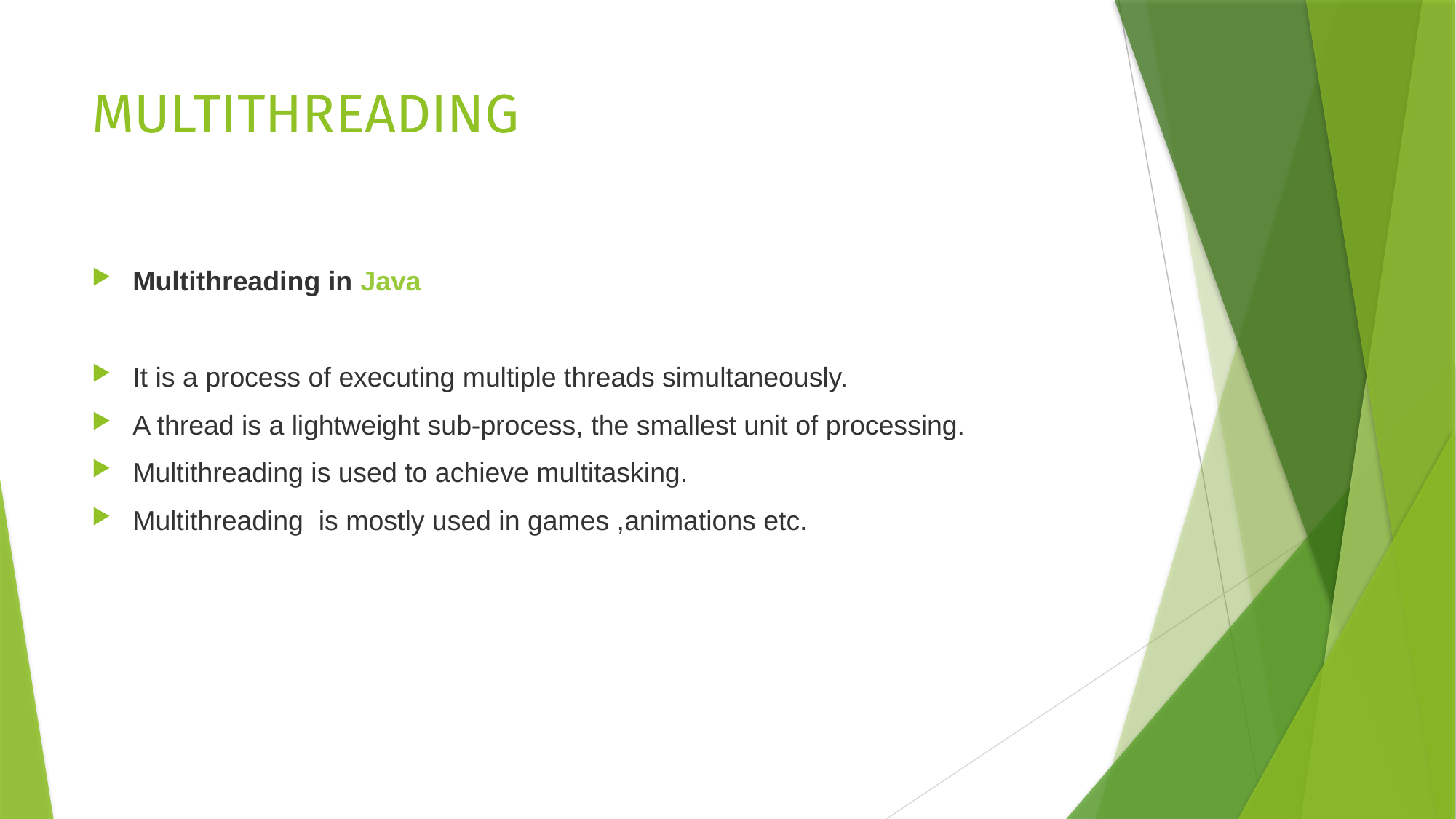

# MULTITHREADING
Multithreading in Java

It is a process of executing multiple threads simultaneously.
A thread is a lightweight sub-process, the smallest unit of processing.
Multithreading is used to achieve multitasking.
Multithreading  is mostly used in games ,animations etc.